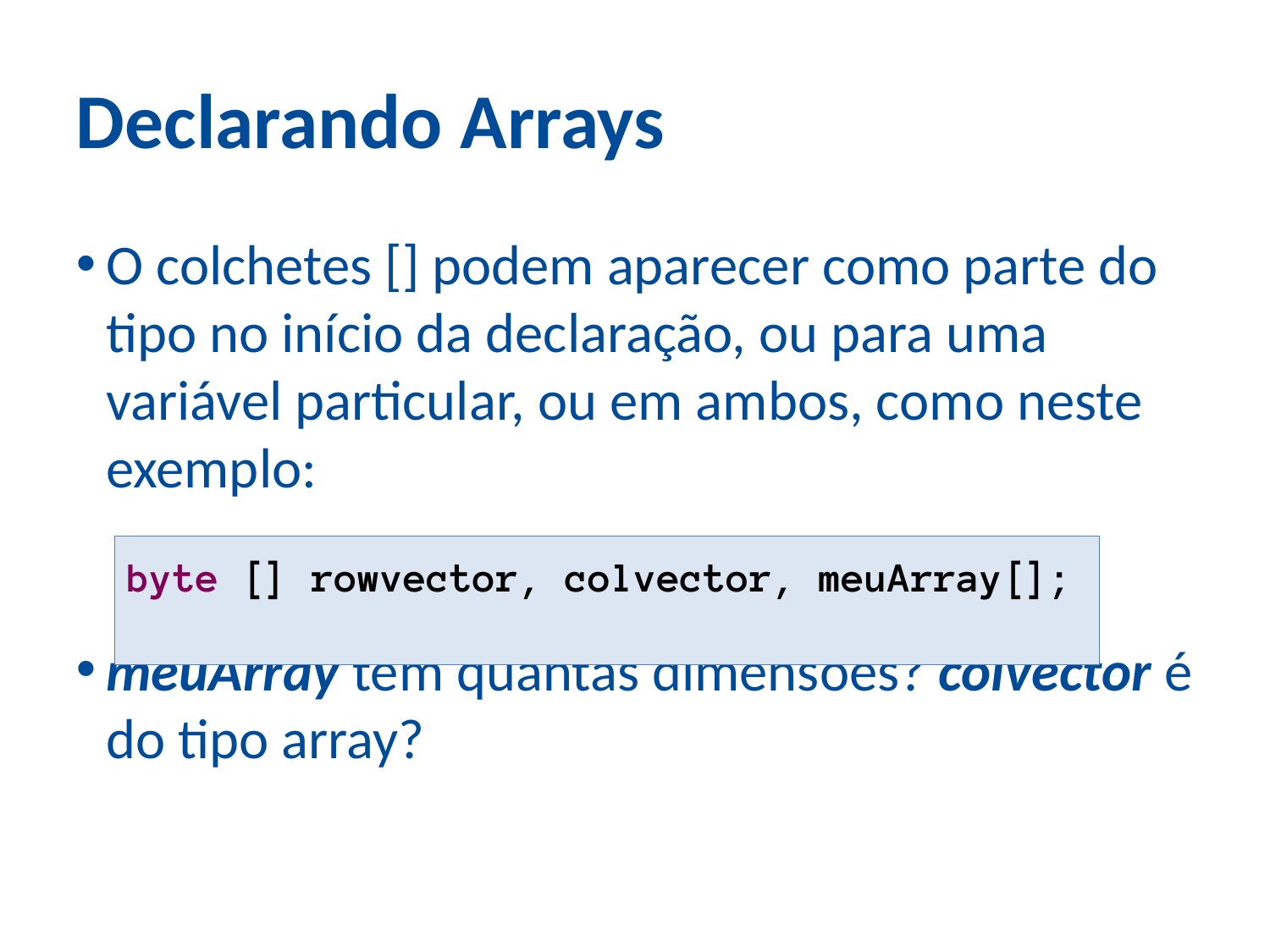

Declarando Arrays
O colchetes [] podem aparecer como parte do tipo no início da declaração, ou para uma variável particular, ou em ambos, como neste exemplo:

meuArray tem quantas dimensões? colvector é do tipo array?
byte [] rowvector, colvector, meuArray[];